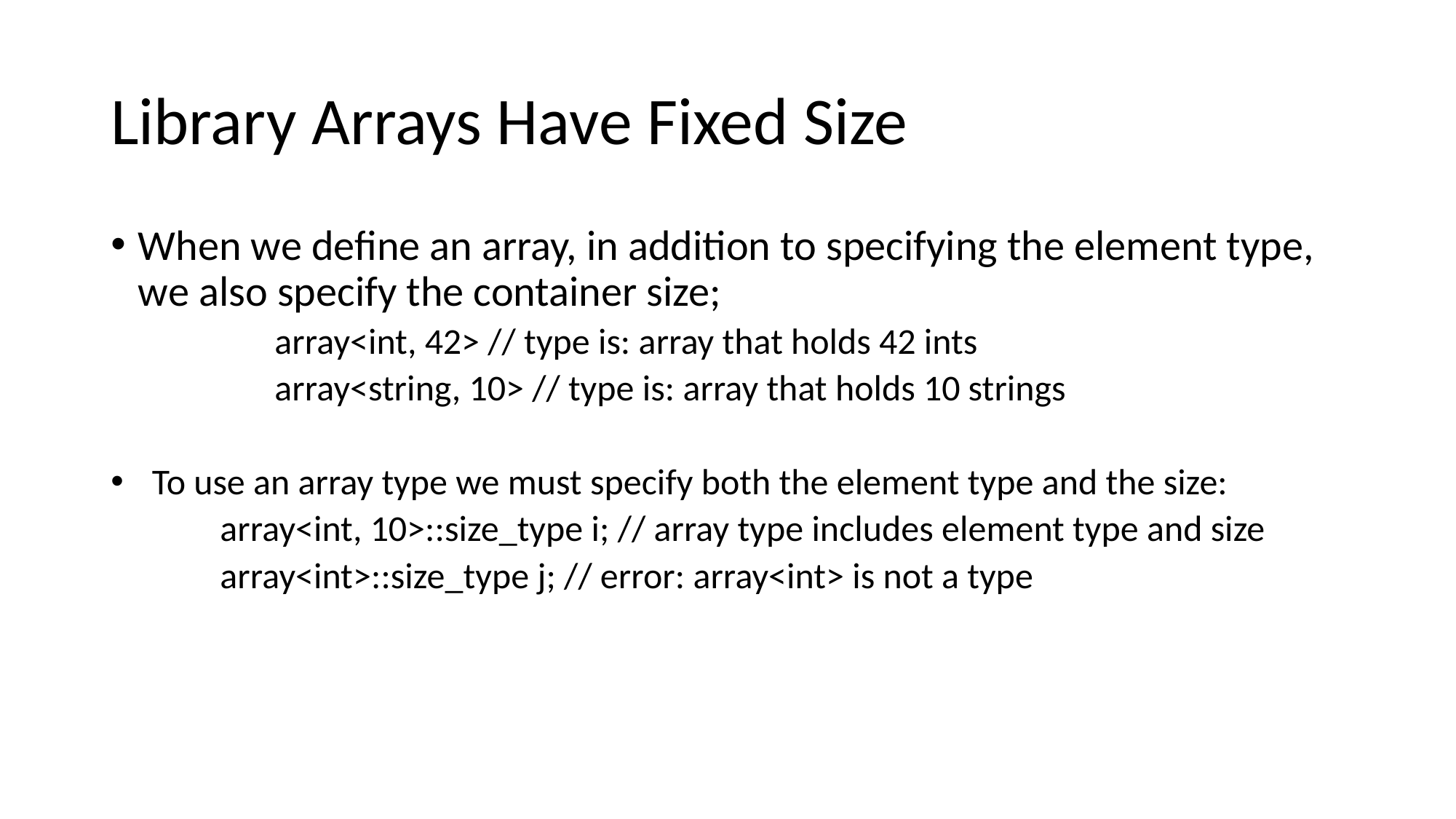

# Library Arrays Have Fixed Size
When we define an array, in addition to specifying the element type, we also specify the container size;
	array<int, 42> // type is: array that holds 42 ints
	array<string, 10> // type is: array that holds 10 strings

To use an array type we must specify both the element type and the size:
	array<int, 10>::size_type i; // array type includes element type and size
	array<int>::size_type j; // error: array<int> is not a type